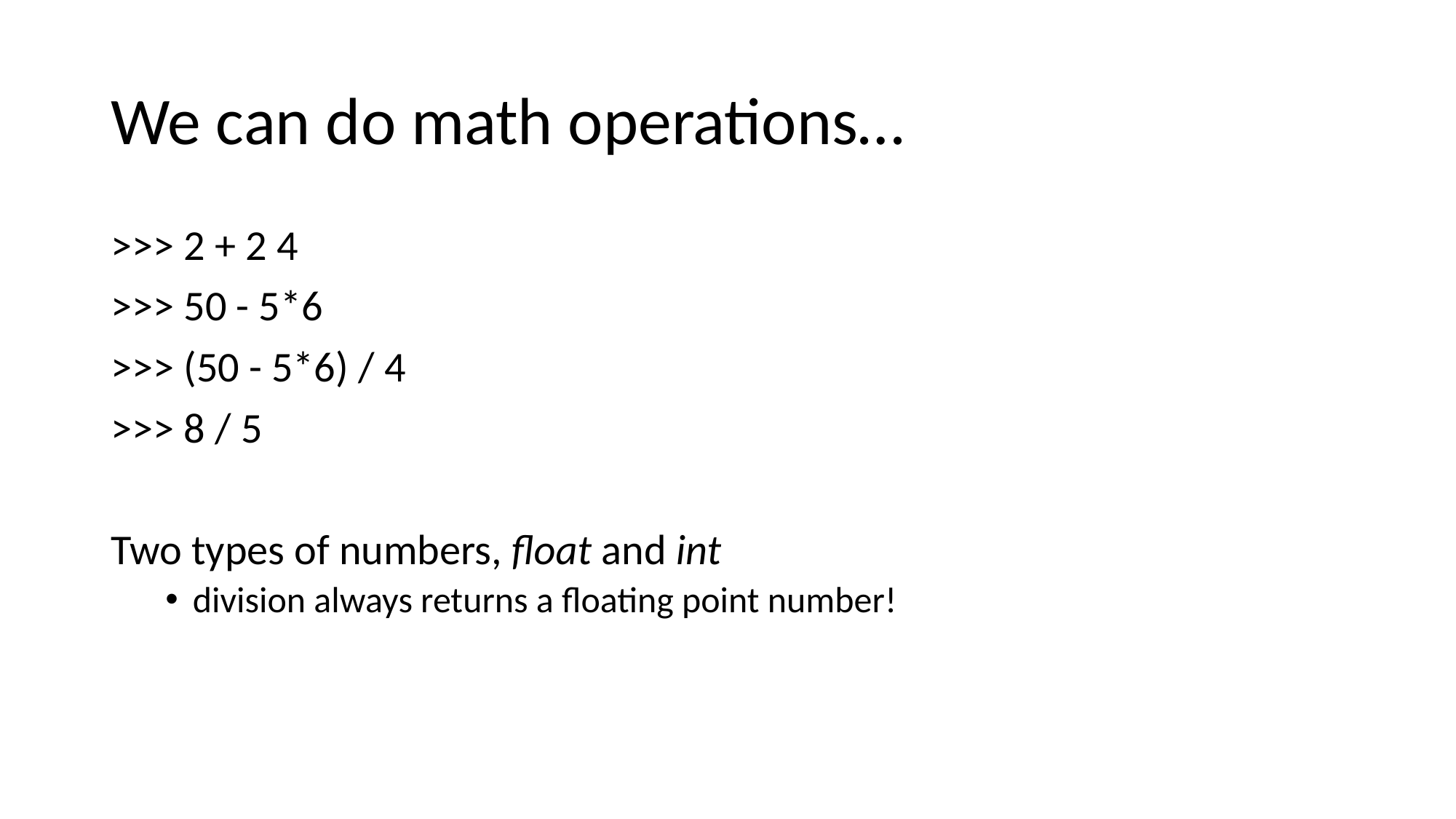

# We can do math operations…
>>> 2 + 2 4
>>> 50 - 5*6
>>> (50 - 5*6) / 4
>>> 8 / 5

Two types of numbers, float and int
division always returns a floating point number!